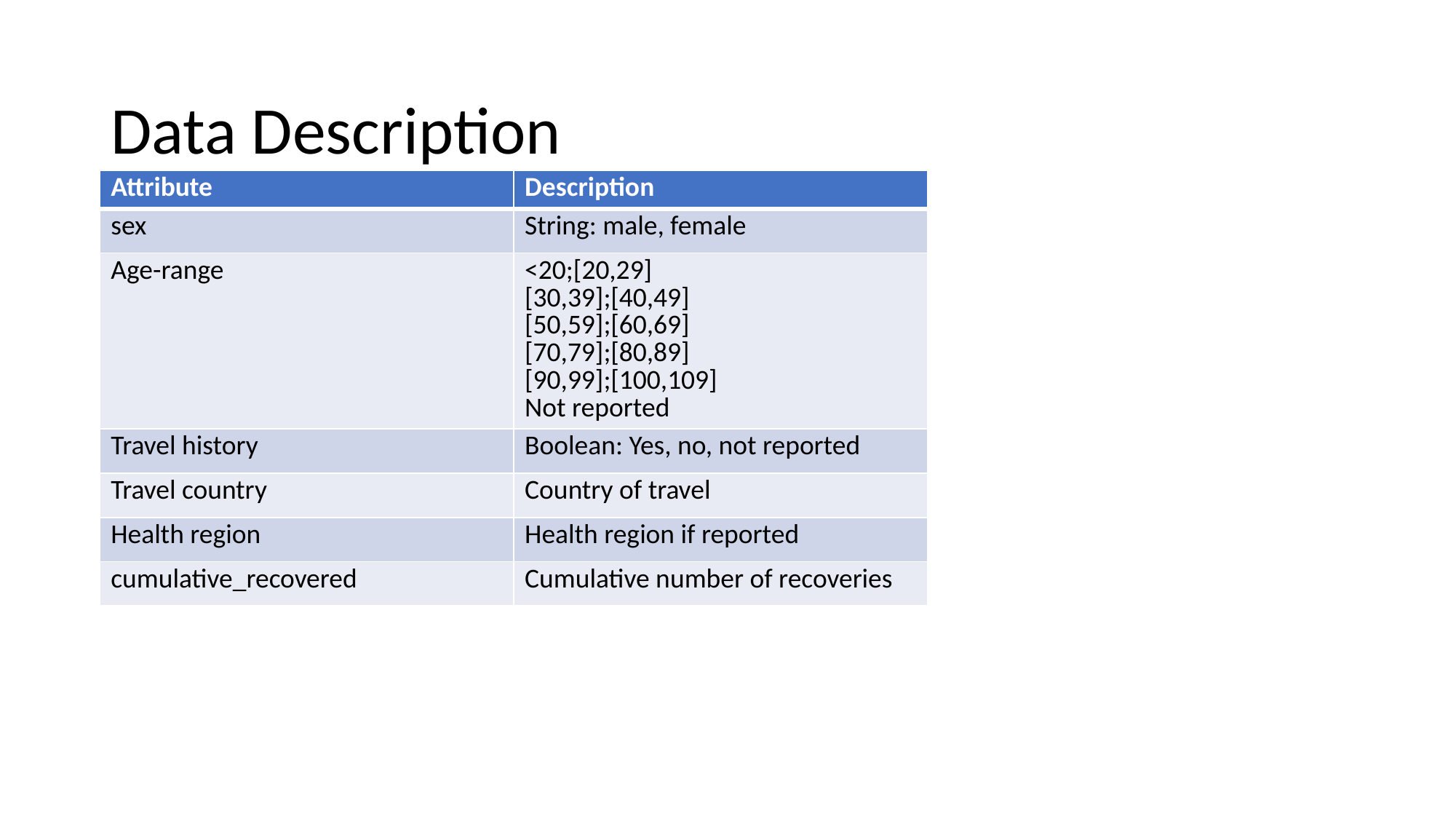

# Data Description
| Attribute | Description |
| --- | --- |
| sex | String: male, female |
| Age-range | <20;[20,29] [30,39];[40,49] [50,59];[60,69] [70,79];[80,89] [90,99];[100,109] Not reported |
| Travel history | Boolean: Yes, no, not reported |
| Travel country | Country of travel |
| Health region | Health region if reported |
| cumulative\_recovered | Cumulative number of recoveries |